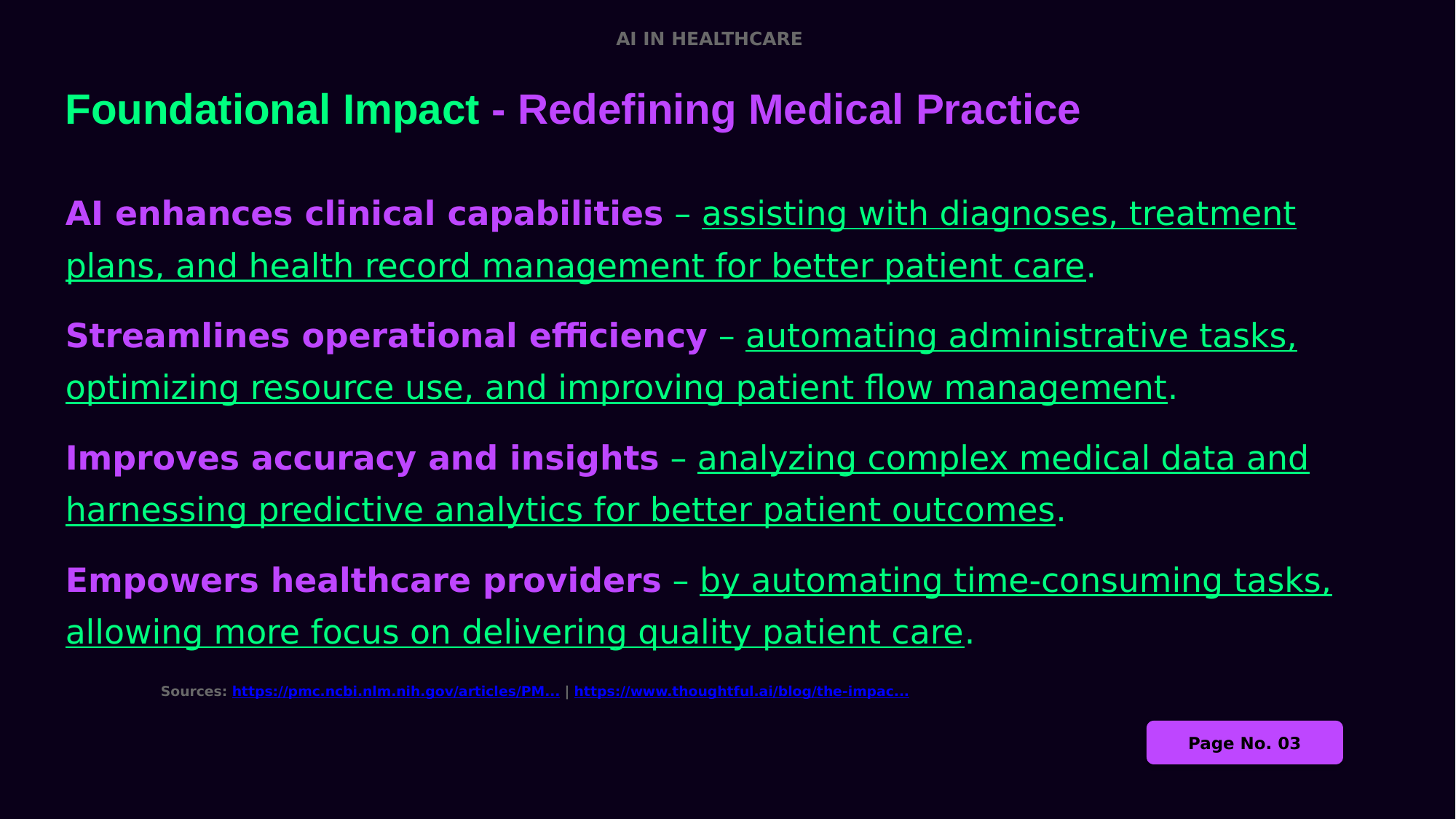

AI IN HEALTHCARE
Foundational Impact - Redefining Medical Practice
AI enhances clinical capabilities – assisting with diagnoses, treatment plans, and health record management for better patient care.
Streamlines operational efficiency – automating administrative tasks, optimizing resource use, and improving patient flow management.
Improves accuracy and insights – analyzing complex medical data and harnessing predictive analytics for better patient outcomes.
Empowers healthcare providers – by automating time-consuming tasks, allowing more focus on delivering quality patient care.
Sources: https://pmc.ncbi.nlm.nih.gov/articles/PM... | https://www.thoughtful.ai/blog/the-impac...
Page No. 03